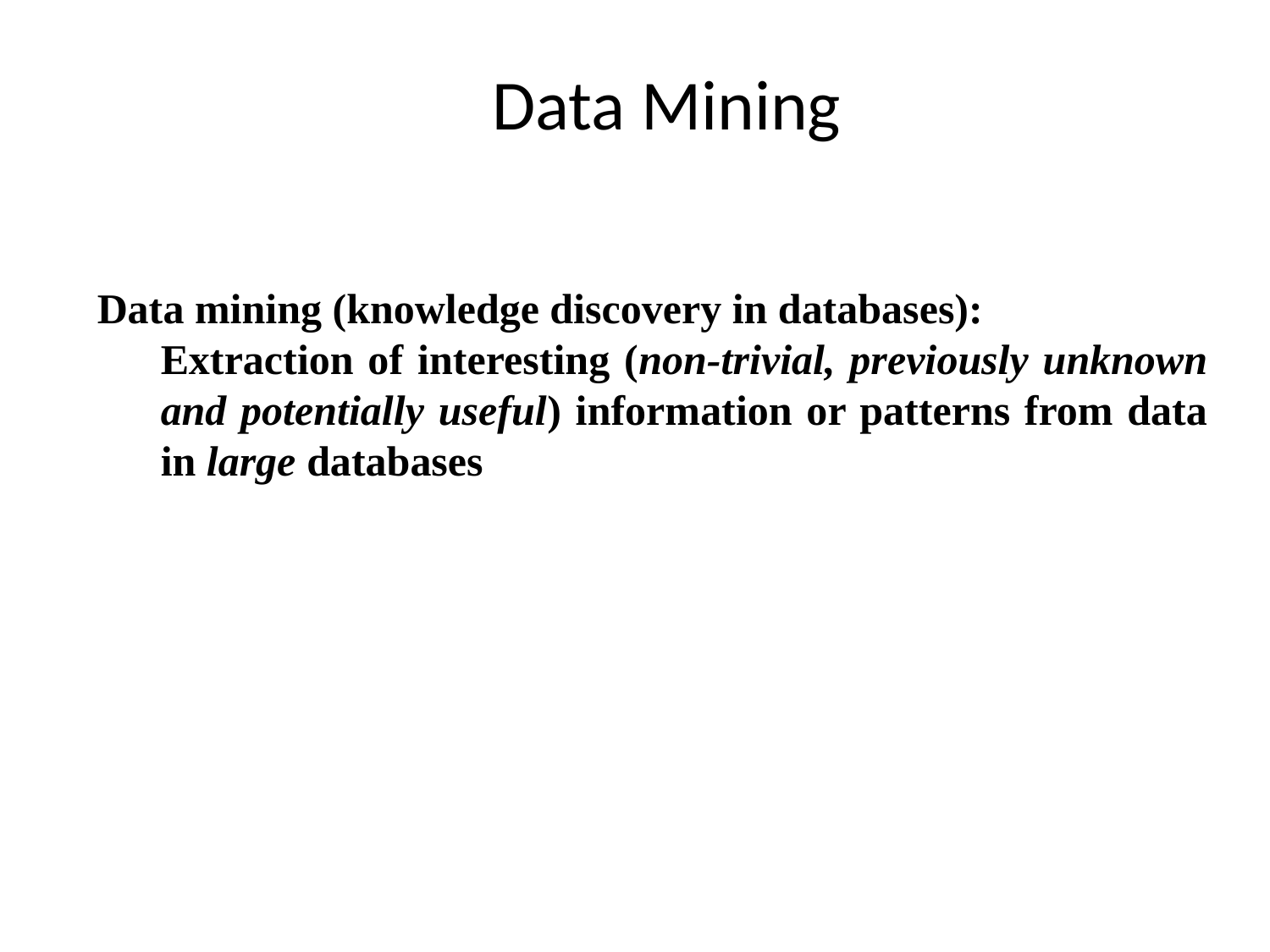

Data Mining
Data mining (knowledge discovery in databases):
Extraction of interesting (non-trivial, previously unknown and potentially useful) information or patterns from data in large databases